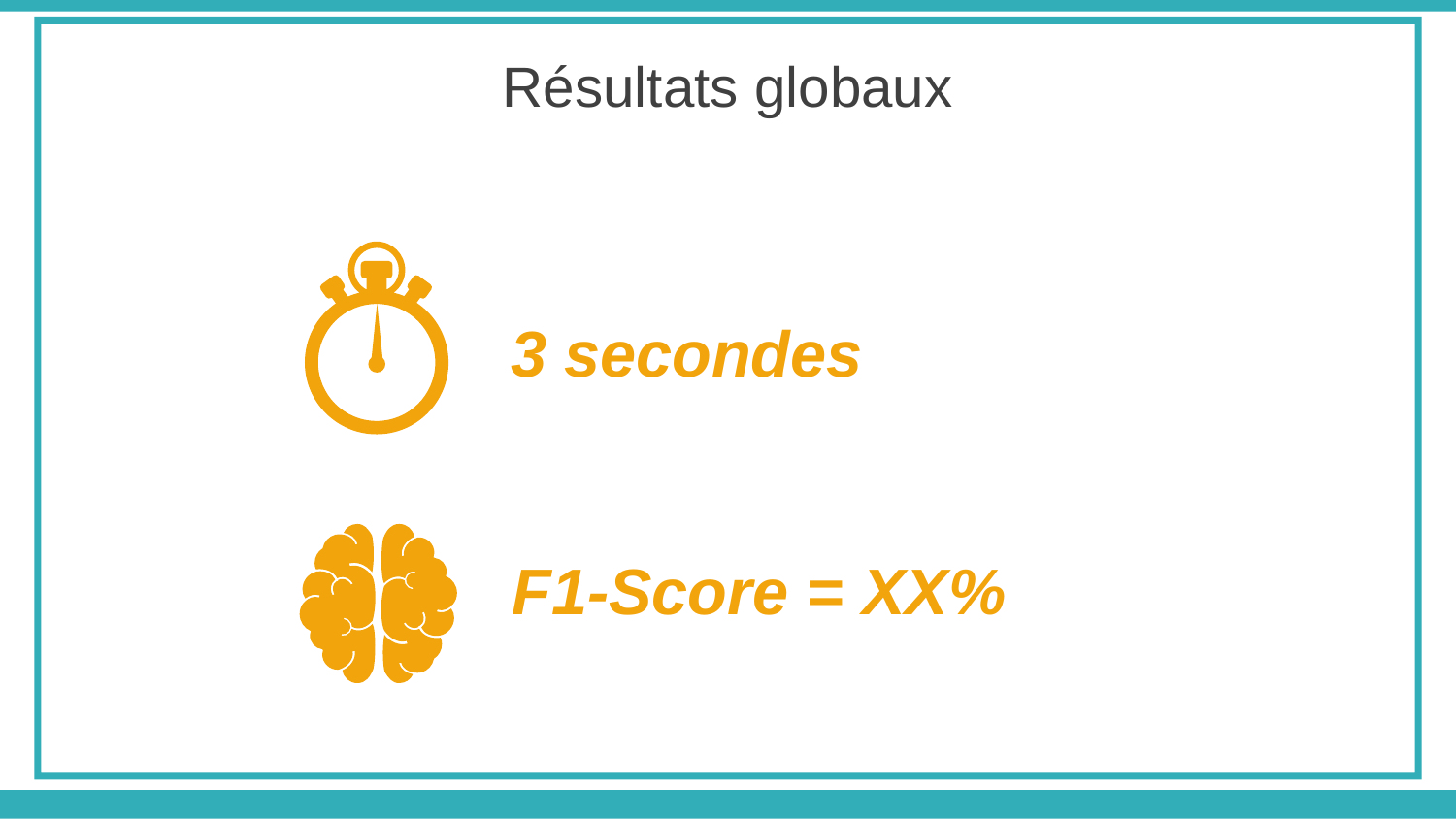

Résultats globaux

3 secondes

F1-Score = XX%